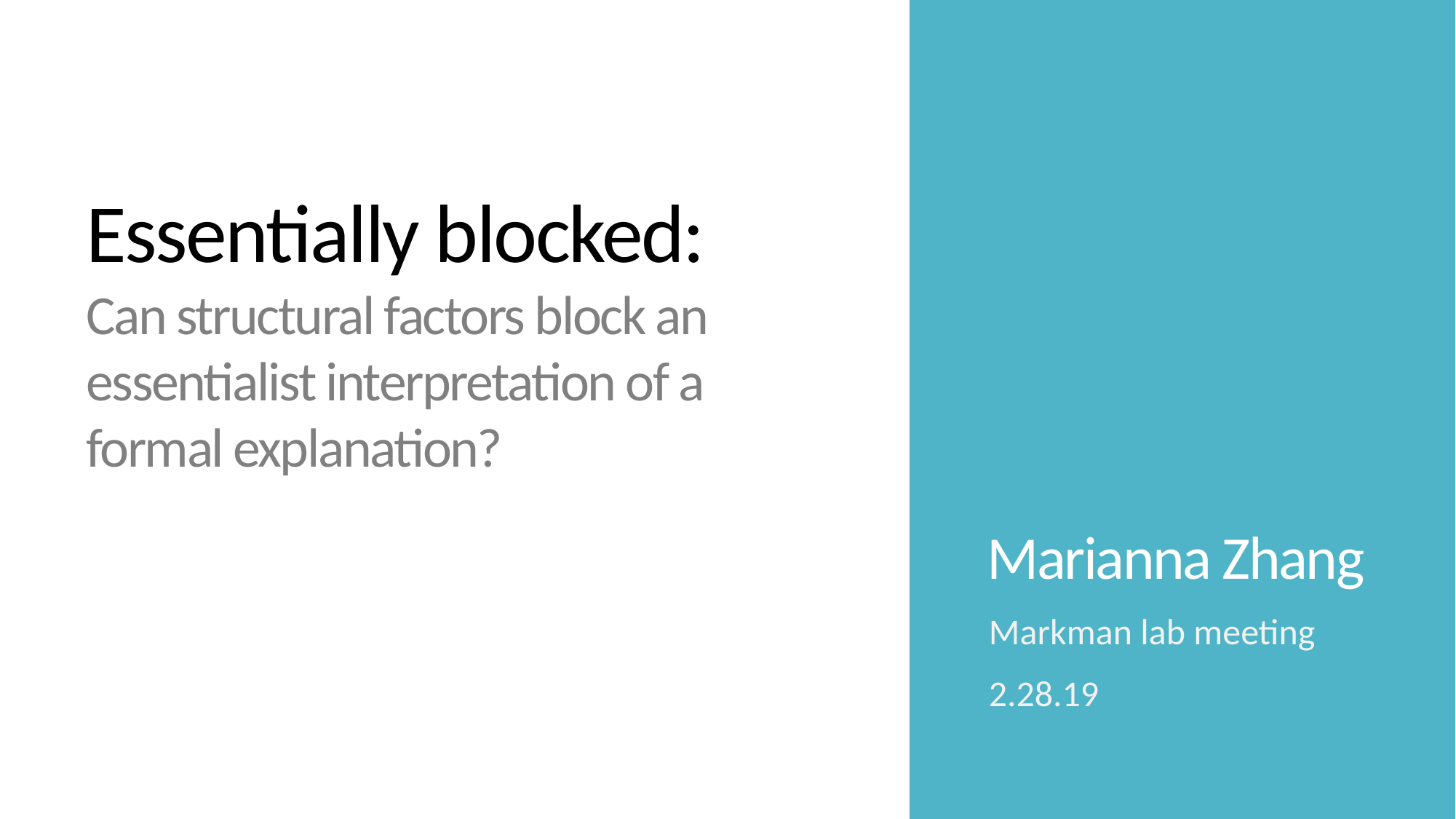

Essentially blocked:
Can structural factors block an essentialist interpretation of a formal explanation?
# Marianna Zhang
Markman lab meeting
2.28.19